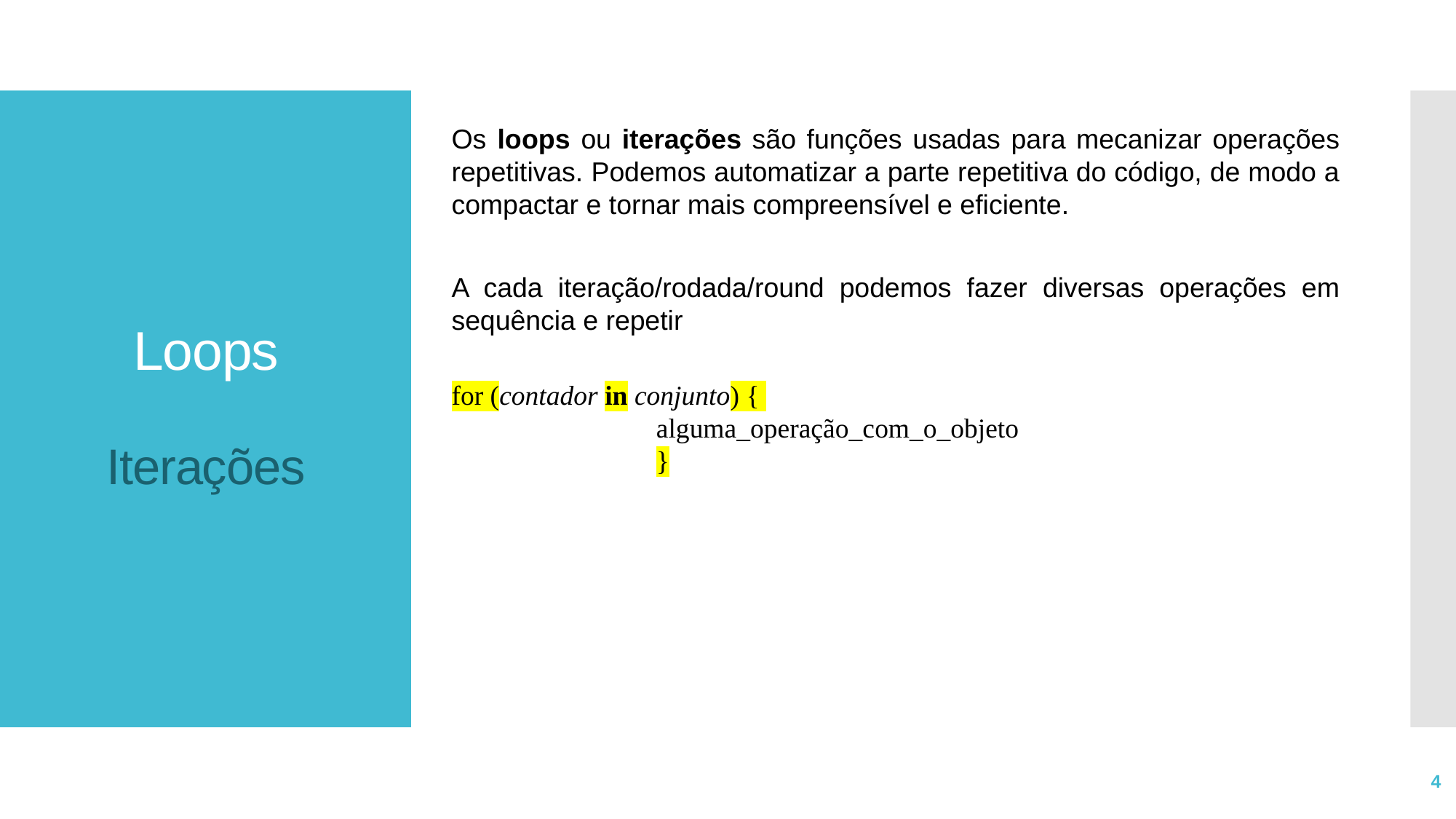

Os loops ou iterações são funções usadas para mecanizar operações repetitivas. Podemos automatizar a parte repetitiva do código, de modo a compactar e tornar mais compreensível e eficiente.
# Loops Iterações
A cada iteração/rodada/round podemos fazer diversas operações em sequência e repetir
for (contador in conjunto) {
alguma_operação_com_o_objeto
}
4